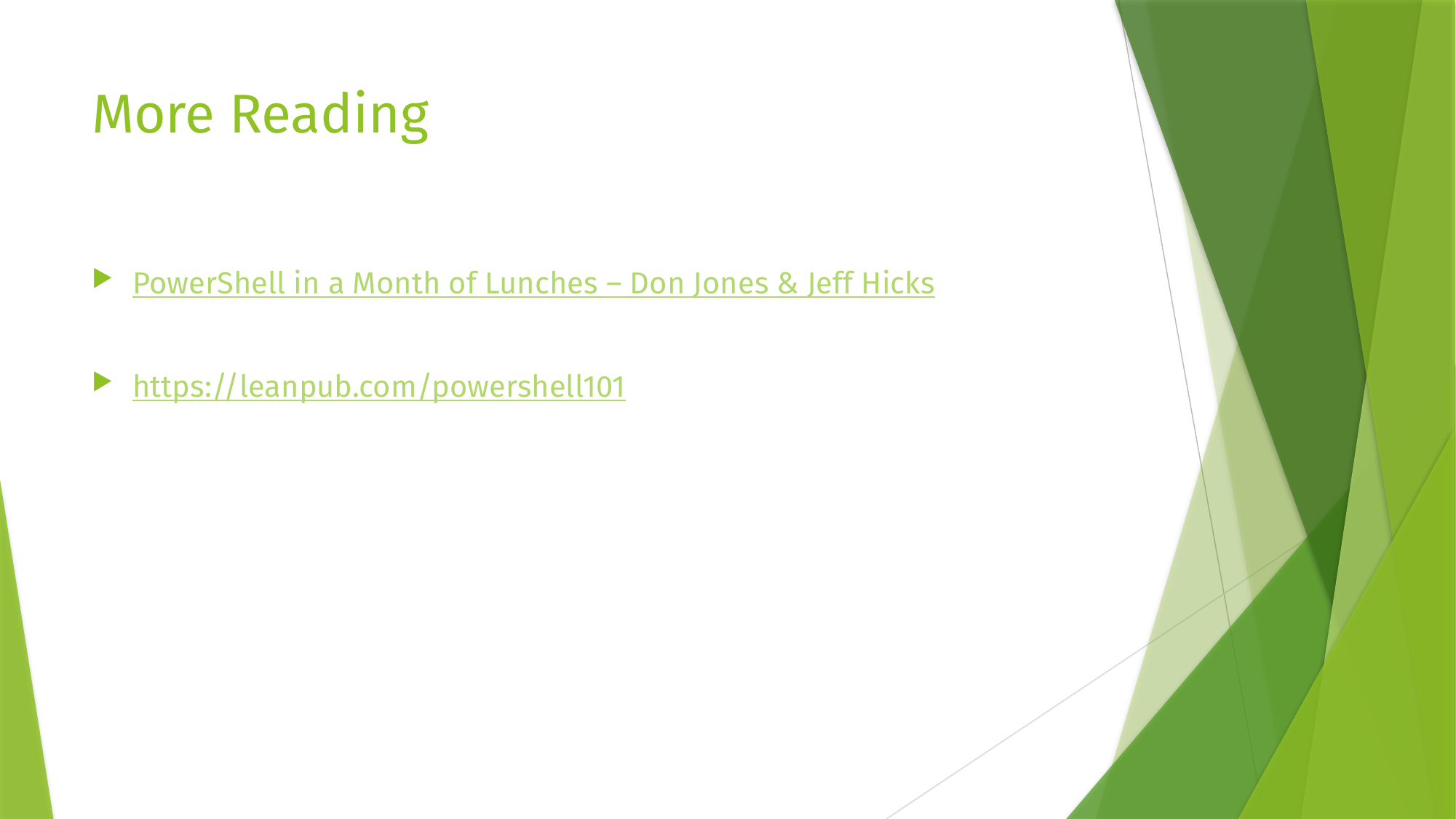

# More Reading
PowerShell in a Month of Lunches – Don Jones & Jeff Hicks

https://leanpub.com/powershell101